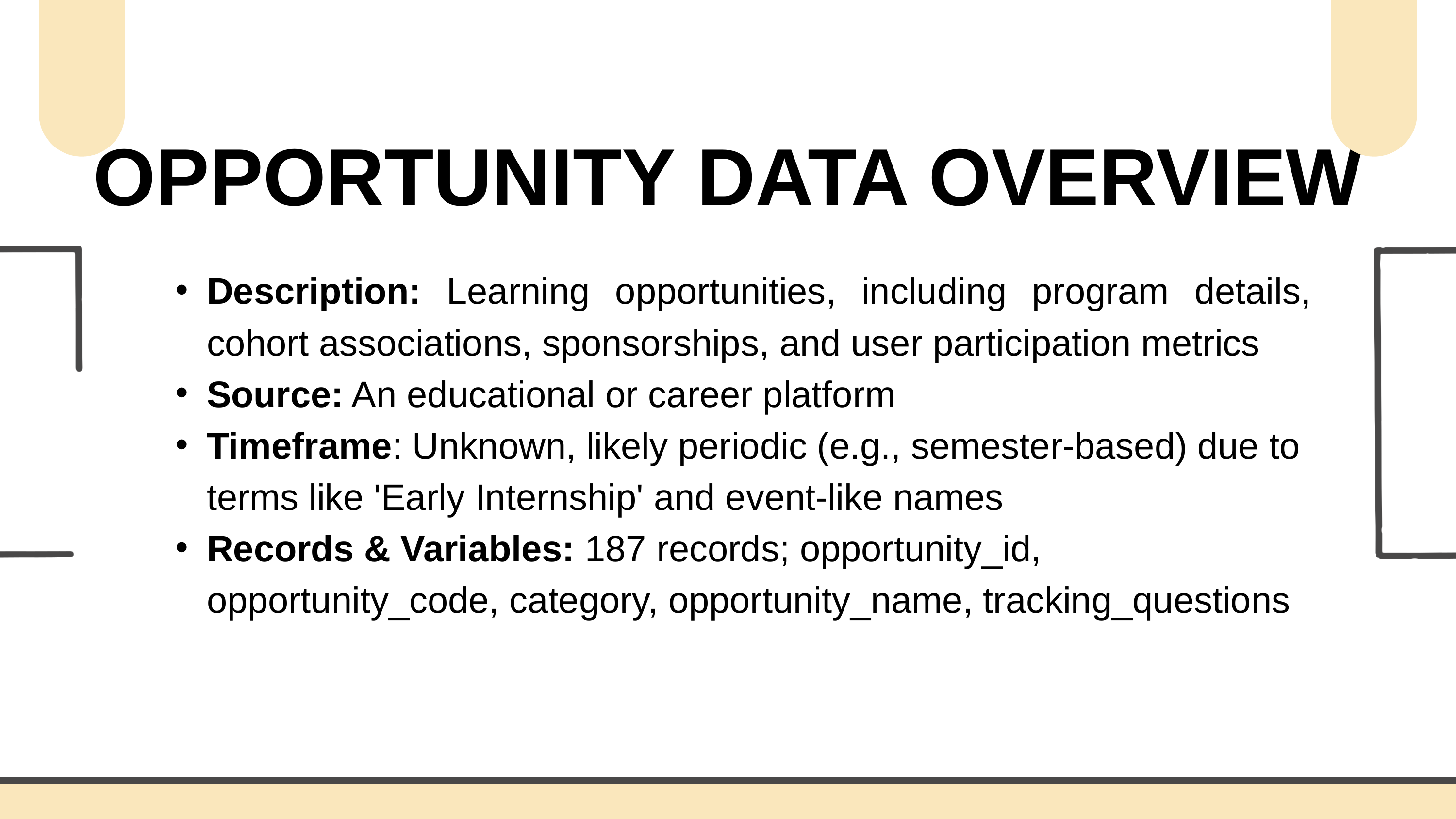

OPPORTUNITY DATA OVERVIEW

Description: Learning opportunities, including program details, cohort associations, sponsorships, and user participation metrics
Source: An educational or career platform
Timeframe: Unknown, likely periodic (e.g., semester-based) due to terms like 'Early Internship' and event-like names
Records & Variables: 187 records; opportunity_id, opportunity_code, category, opportunity_name, tracking_questions